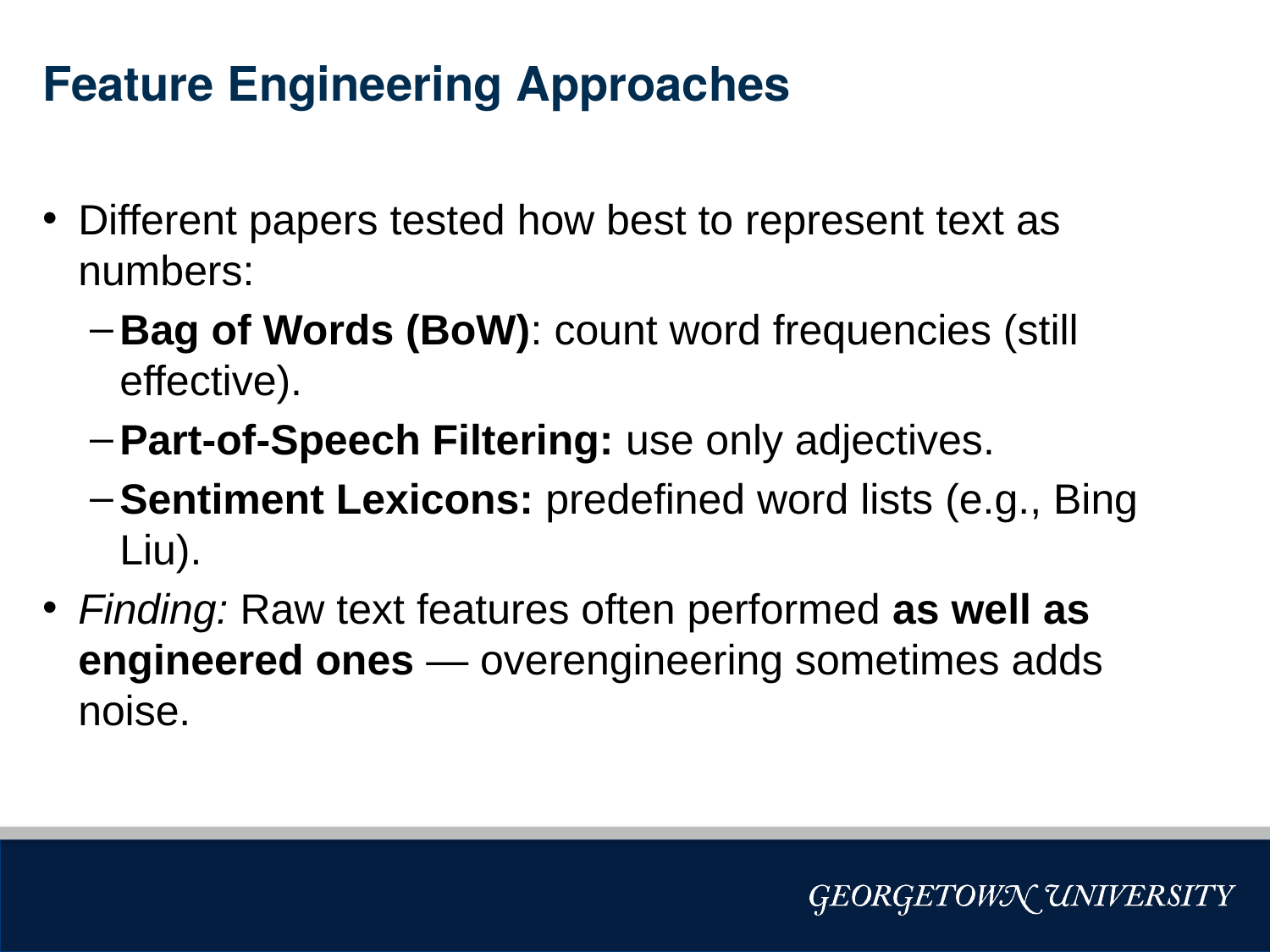

# Feature Engineering Approaches
Different papers tested how best to represent text as numbers:
Bag of Words (BoW): count word frequencies (still effective).
Part-of-Speech Filtering: use only adjectives.
Sentiment Lexicons: predefined word lists (e.g., Bing Liu).
Finding: Raw text features often performed as well as engineered ones — overengineering sometimes adds noise.